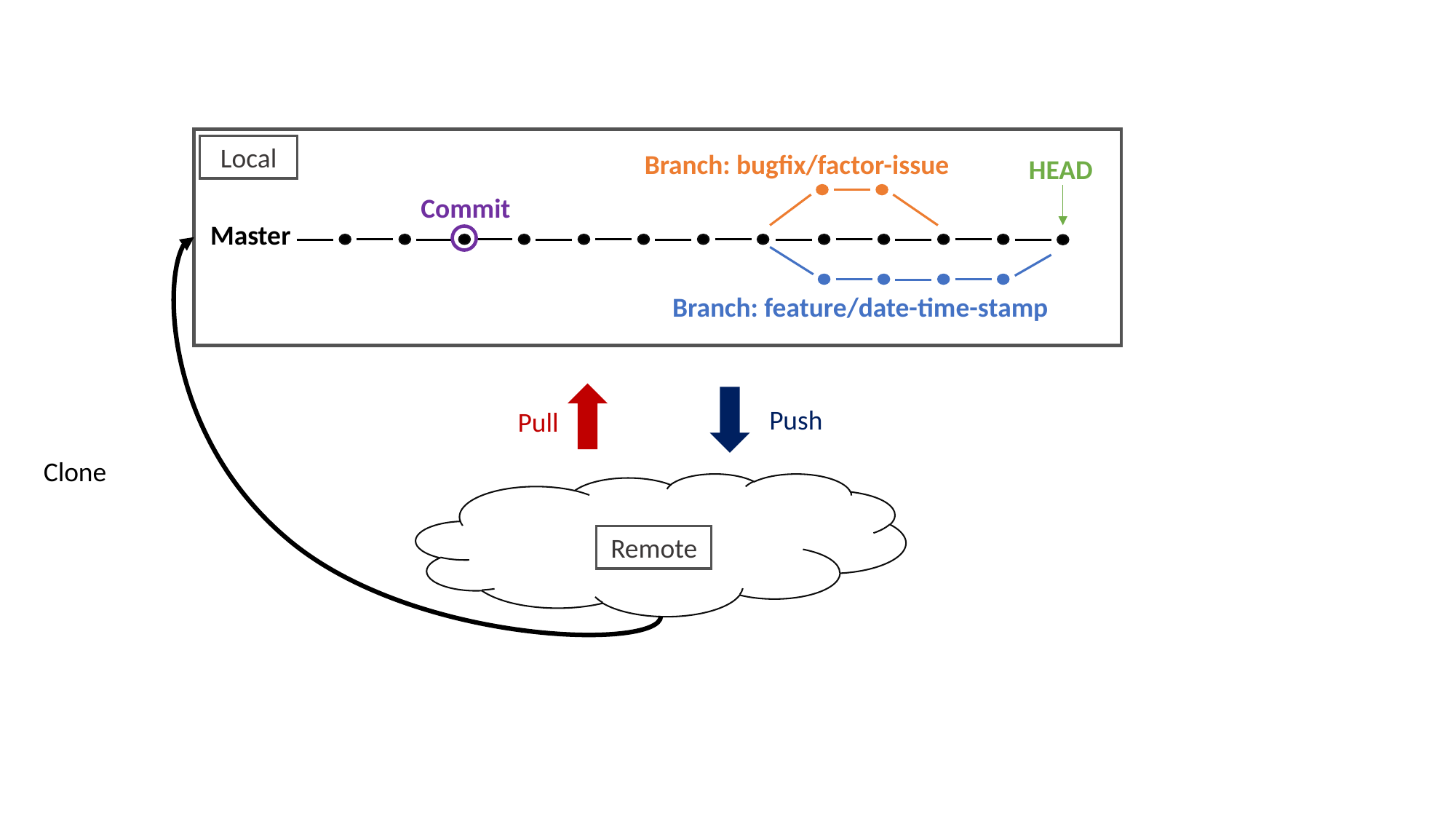

Local
Branch: bugfix/factor-issue
HEAD

Commit
Master

Branch: feature/date-time-stamp

Push
Pull
Clone

Remote